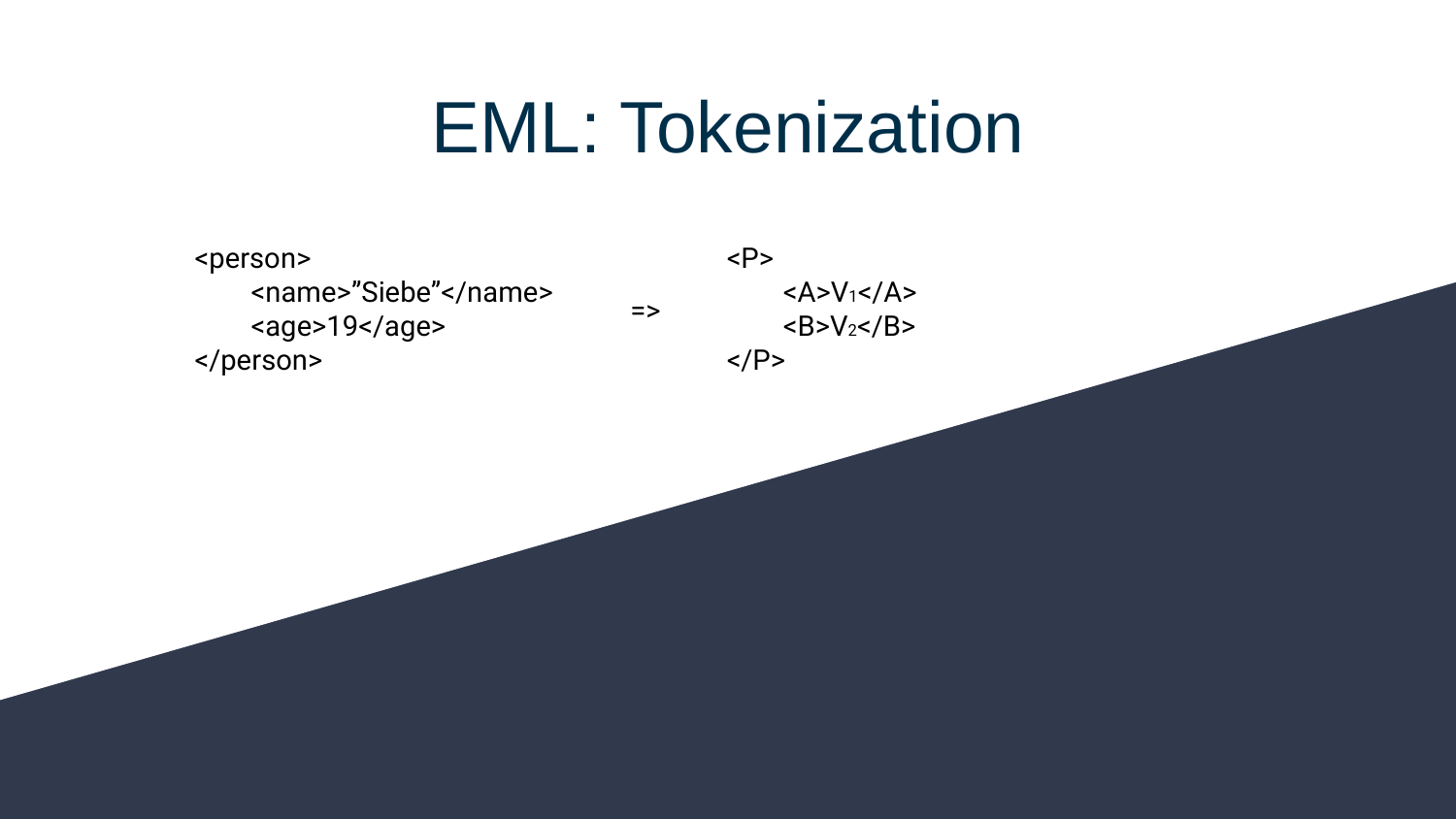

# EML: Tokenization
<person>
        <name>”Siebe”</name>
        <age>19</age>
</person>
<P>
        <A>V1</A>
        <B>V2</B>
</P>
=>